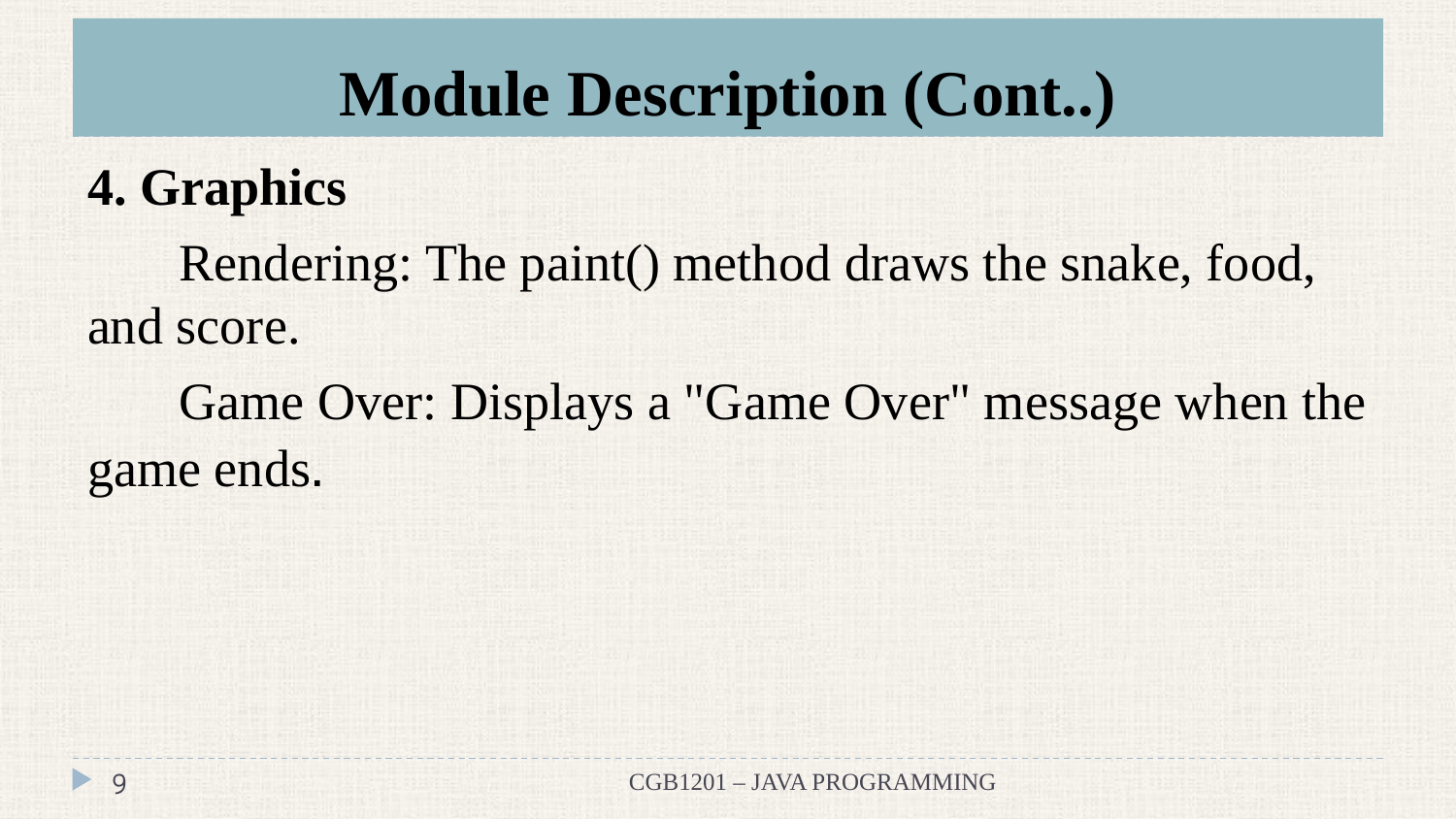

# Module Description (Cont..)
4. Graphics
       Rendering: The paint() method draws the snake, food, and score.
       Game Over: Displays a "Game Over" message when the game ends.

9
CGB1201 – JAVA PROGRAMMING